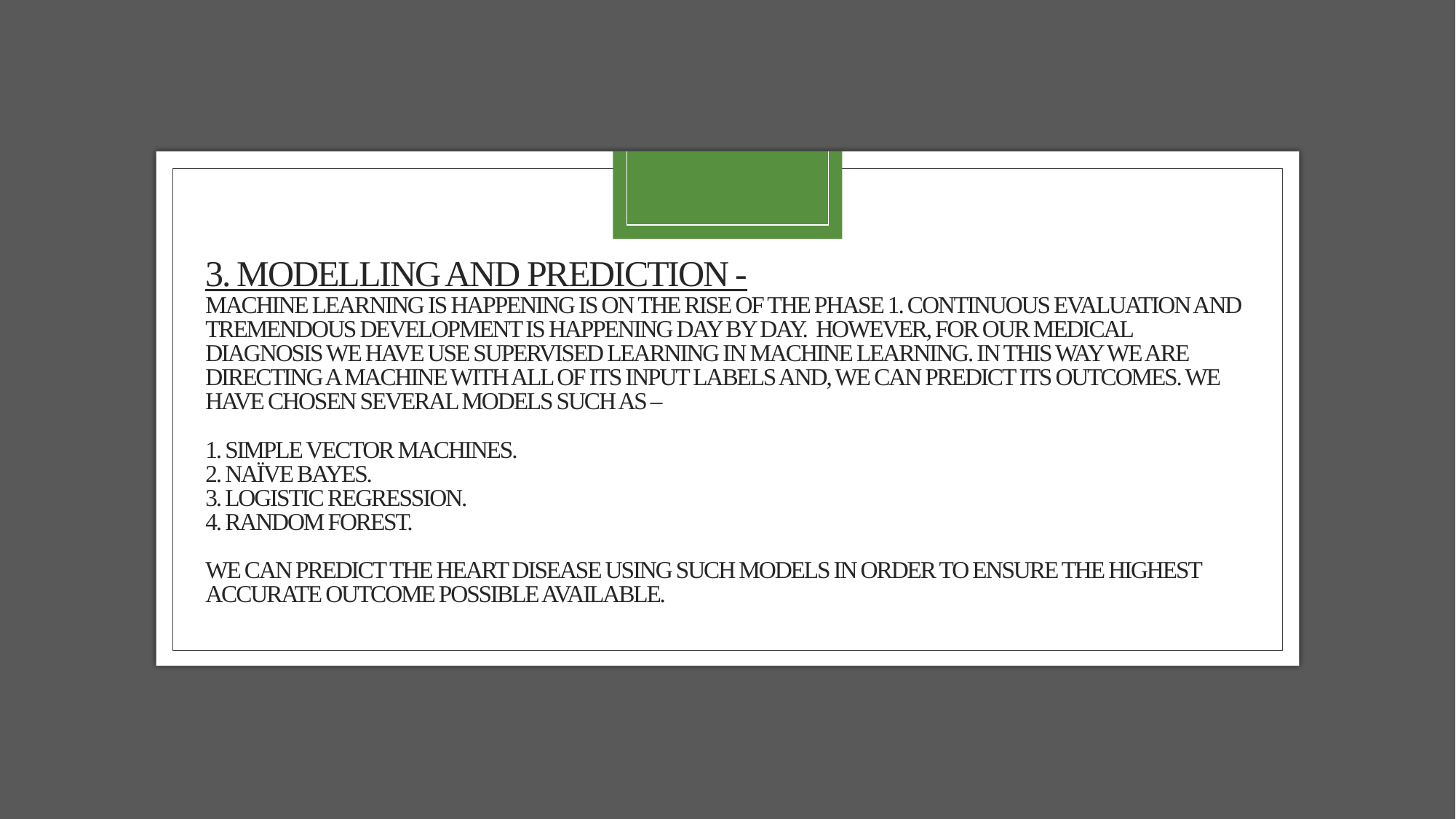

# 3. Modelling and prediction - machine learning is happening is on the rise of the phase 1. Continuous evaluation and tremendous development is happening day by day.  However, for our medical diagnosis we have use supervised learning in machine learning. In this way we are directing a machine with all of its input labels and, we can predict its outcomes. We have chosen several models such as – 1. Simple vector machines. 2. naïve bayes. 3. logistic regression. 4. random forest. We can predict the heart disease using such models in order to ensure the highest accurate outcome possible available.